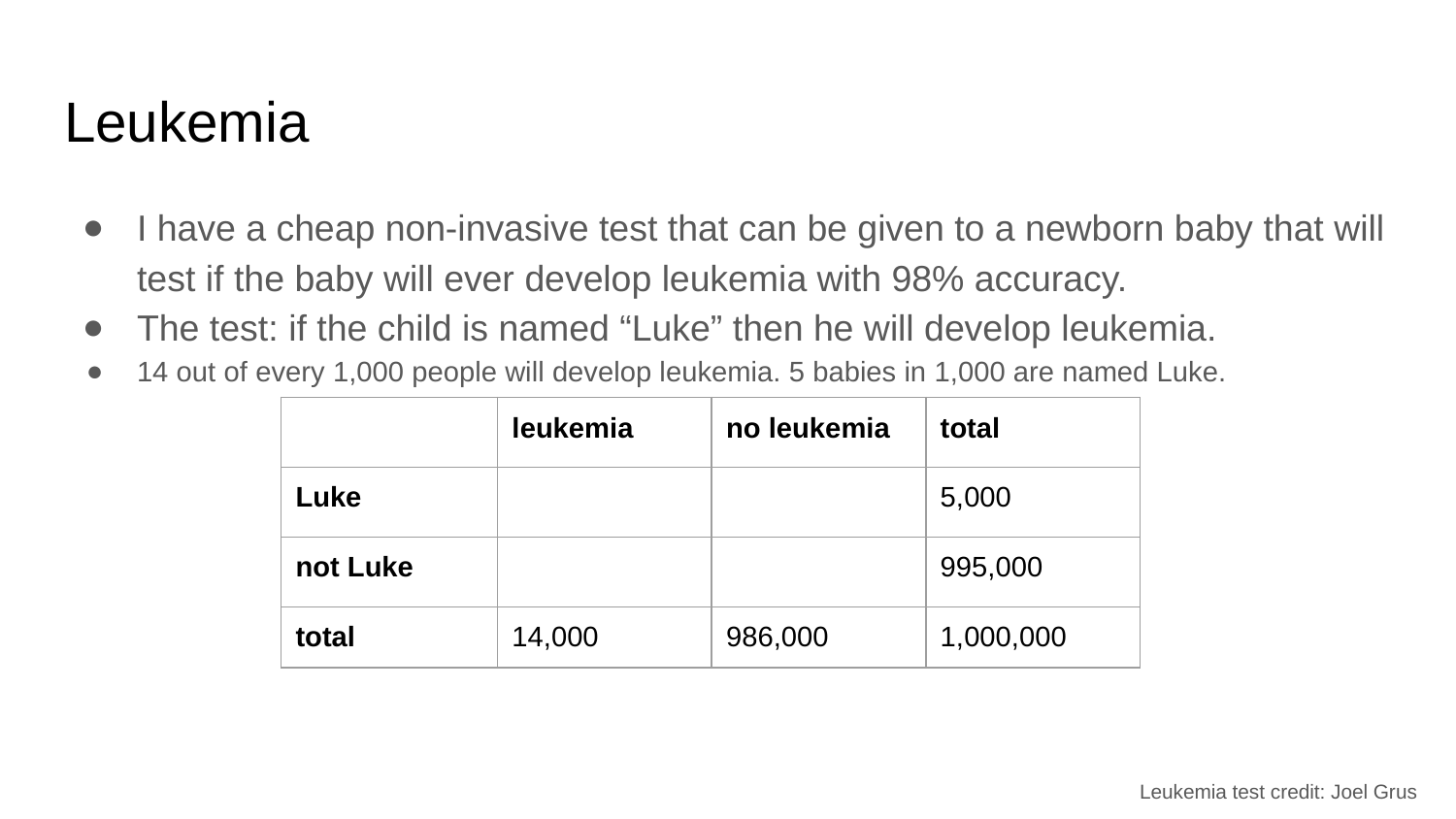

# Leukemia
I have a cheap non-invasive test that can be given to a newborn baby that will test if the baby will ever develop leukemia with 98% accuracy.
The test: if the child is named “Luke” then he will develop leukemia.
14 out of every 1,000 people will develop leukemia. 5 babies in 1,000 are named Luke.
|  | leukemia | no leukemia | total |
| --- | --- | --- | --- |
| Luke |  |  | 5,000 |
| not Luke |  |  | 995,000 |
| total | 14,000 | 986,000 | 1,000,000 |
Leukemia test credit: Joel Grus